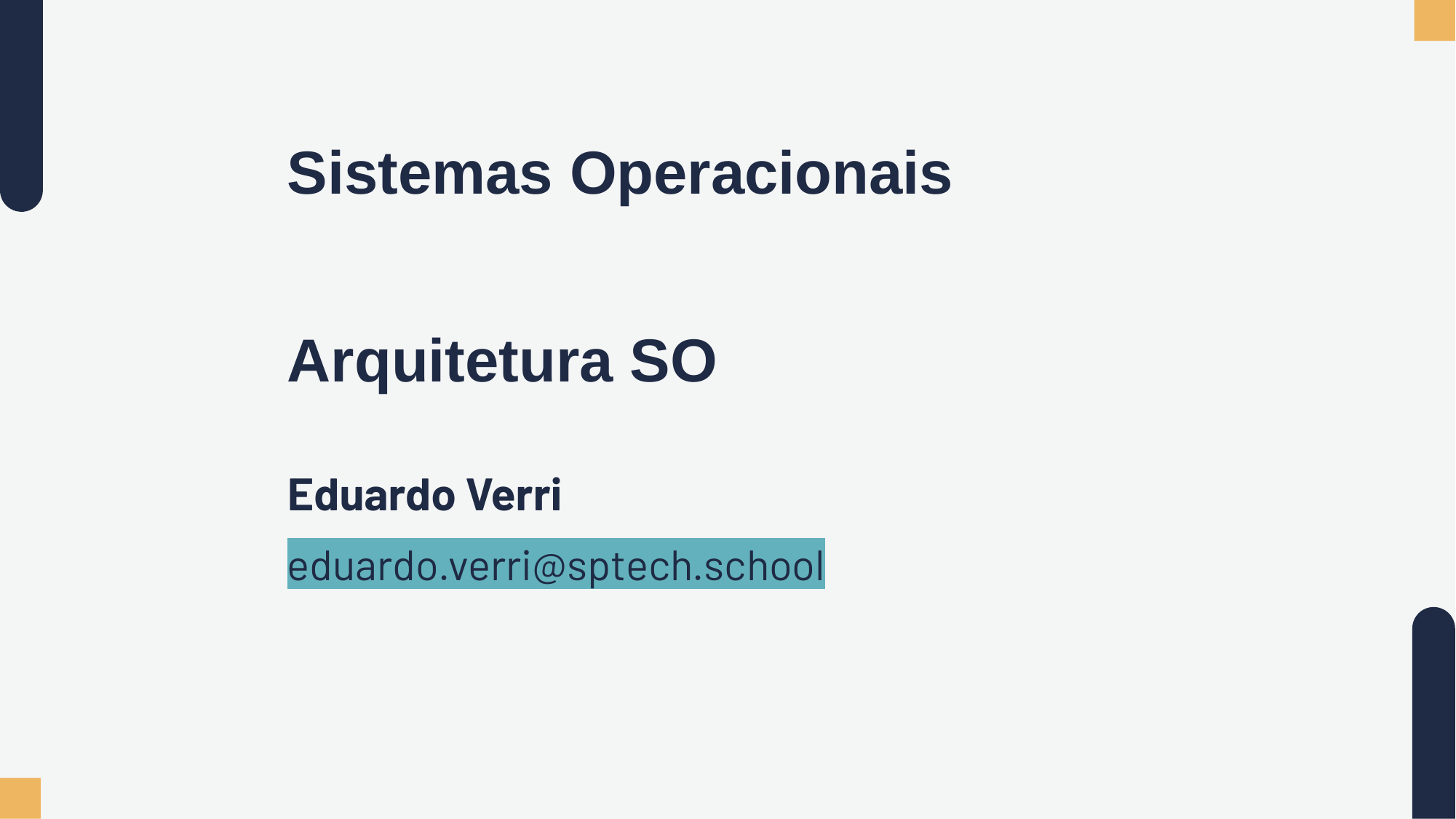

# Sistemas Operacionais
Arquitetura SO
Eduardo Verri
eduardo.verri@sptech.school